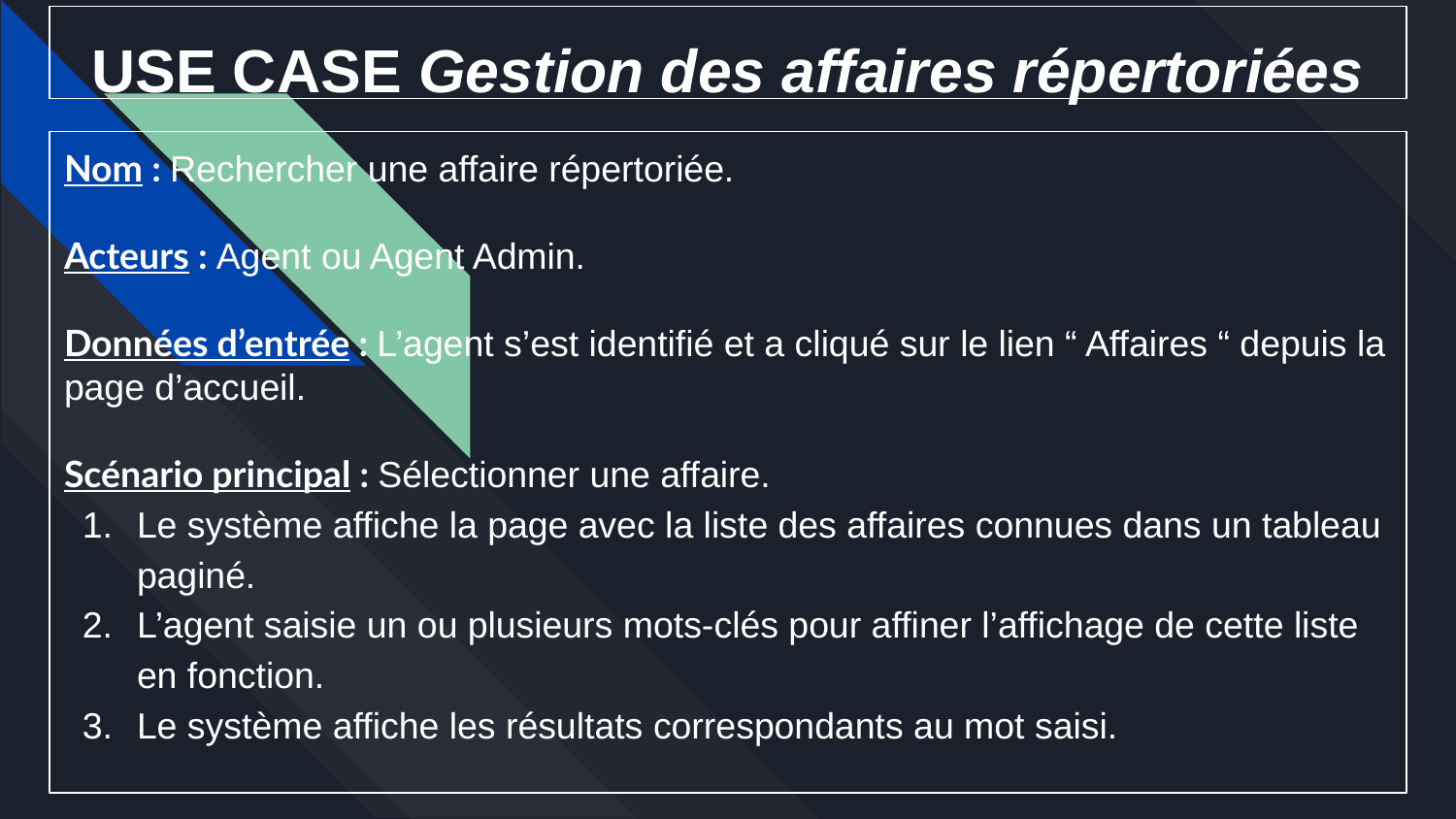

# USE CASE Gestion des affaires répertoriées
Nom : Rechercher une affaire répertoriée.

Acteurs : Agent ou Agent Admin.

Données d’entrée : L’agent s’est identifié et a cliqué sur le lien “ Affaires “ depuis la page d’accueil.

Scénario principal : Sélectionner une affaire.
Le système affiche la page avec la liste des affaires connues dans un tableau paginé.
L’agent saisie un ou plusieurs mots-clés pour affiner l’affichage de cette liste en fonction.
Le système affiche les résultats correspondants au mot saisi.